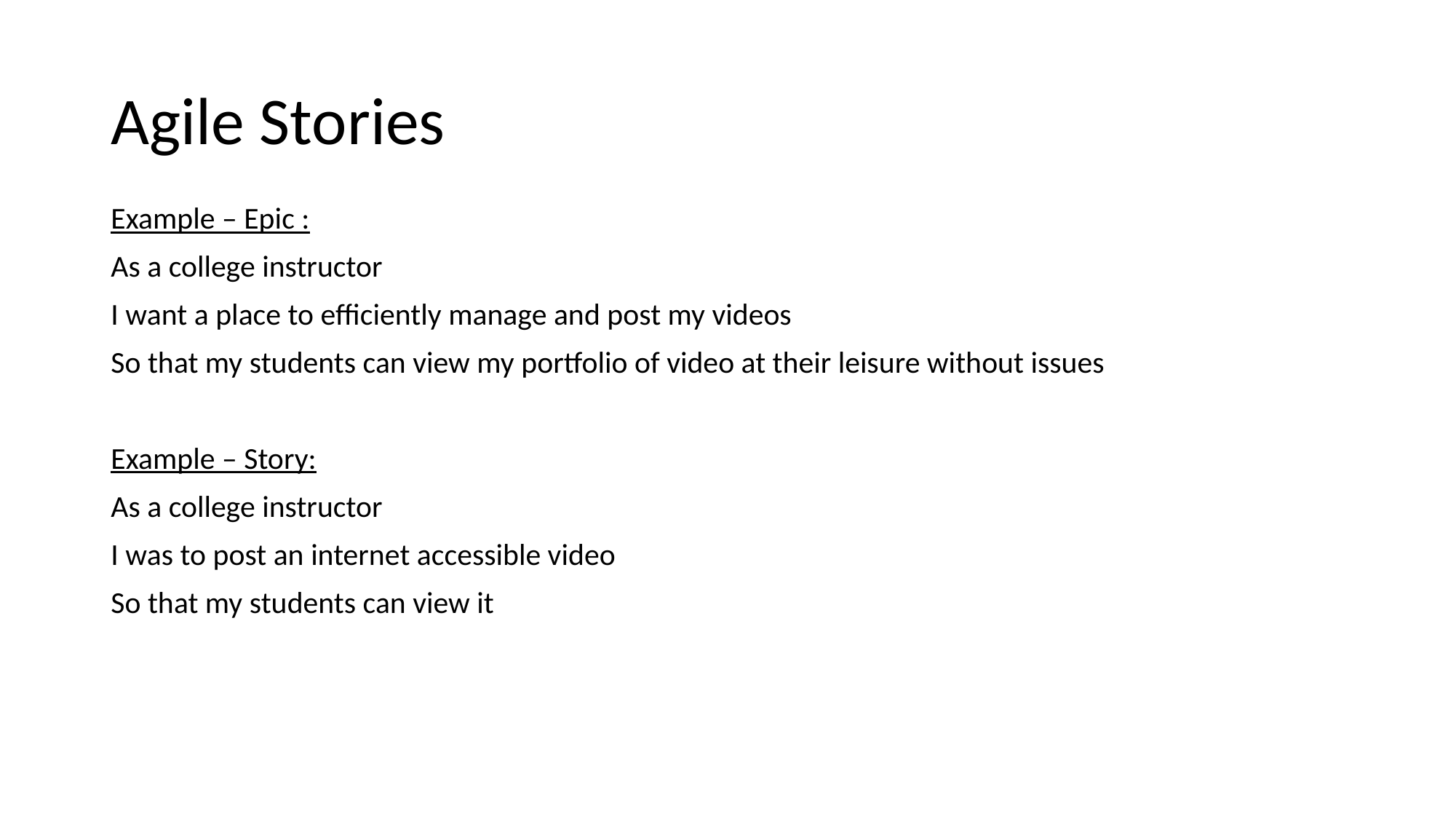

# Agile Stories
Example – Epic :
As a college instructor
I want a place to efficiently manage and post my videos
So that my students can view my portfolio of video at their leisure without issues

Example – Story:
As a college instructor
I was to post an internet accessible video
So that my students can view it